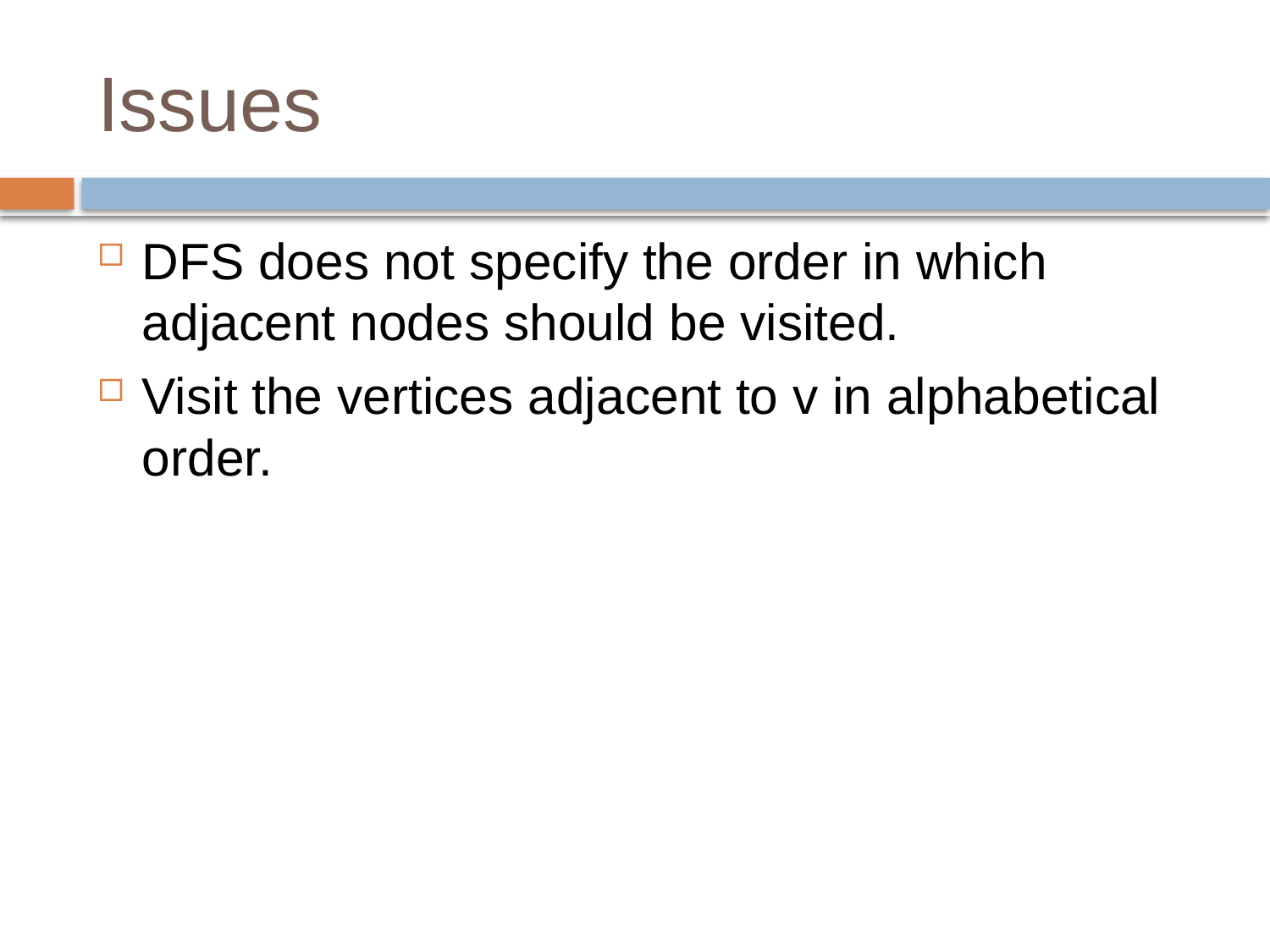

# Issues
DFS does not specify the order in which adjacent nodes should be visited.
Visit the vertices adjacent to v in alphabetical order.